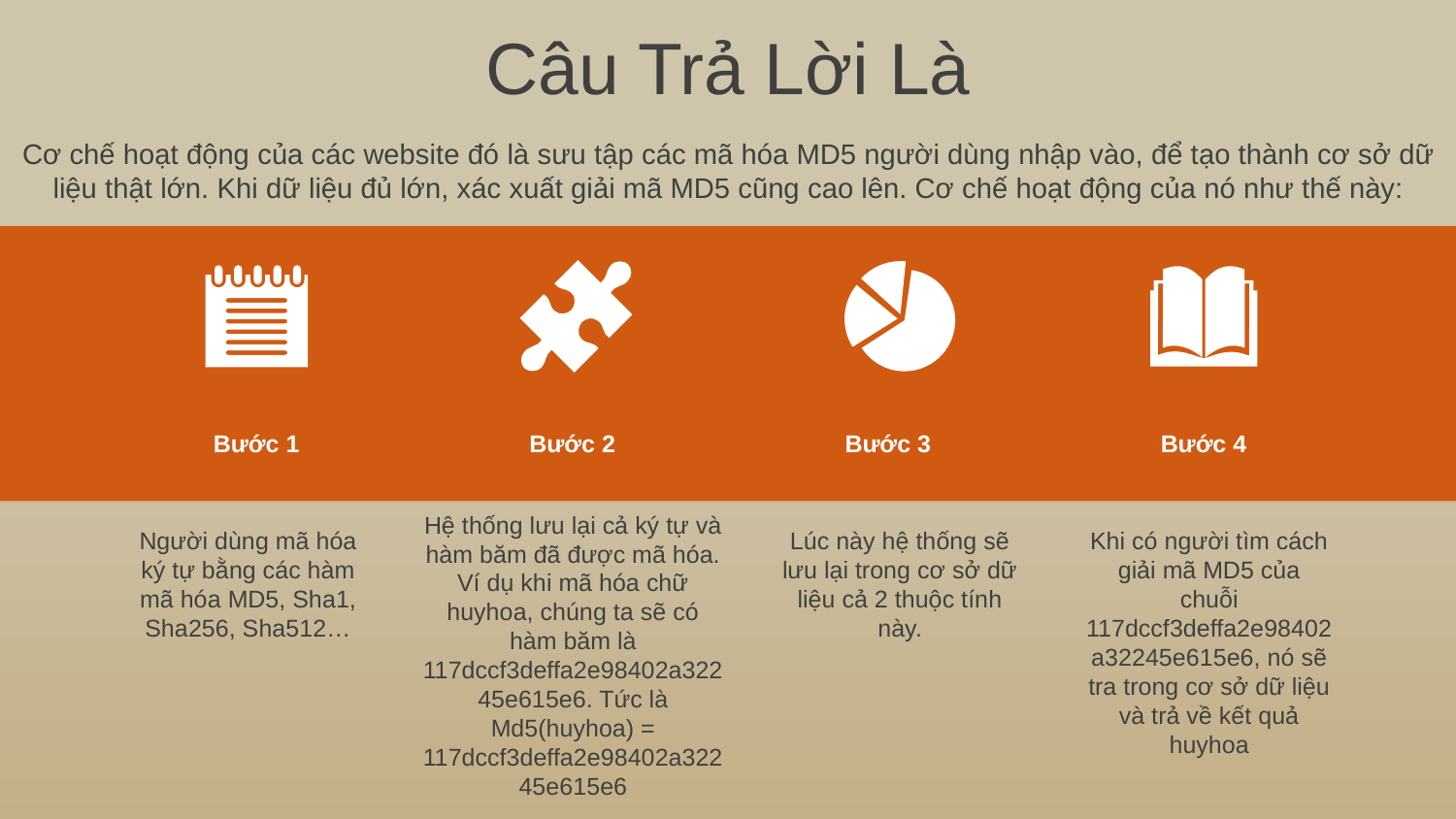

Câu Trả Lời Là
Cơ chế hoạt động của các website đó là sưu tập các mã hóa MD5 người dùng nhập vào, để tạo thành cơ sở dữ liệu thật lớn. Khi dữ liệu đủ lớn, xác xuất giải mã MD5 cũng cao lên. Cơ chế hoạt động của nó như thế này:

Bước 1
Bước 2
Bước 3
Bước 4
Hệ thống lưu lại cả ký tự và hàm băm đã được mã hóa. Ví dụ khi mã hóa chữ huyhoa, chúng ta sẽ có hàm băm là 117dccf3deffa2e98402a32245e615e6. Tức là Md5(huyhoa) = 117dccf3deffa2e98402a32245e615e6
Người dùng mã hóa ký tự bằng các hàm mã hóa MD5, Sha1, Sha256, Sha512…
Lúc này hệ thống sẽ lưu lại trong cơ sở dữ liệu cả 2 thuộc tính này.
Khi có người tìm cách giải mã MD5 của chuỗi 117dccf3deffa2e98402a32245e615e6, nó sẽ tra trong cơ sở dữ liệu và trả về kết quả huyhoa